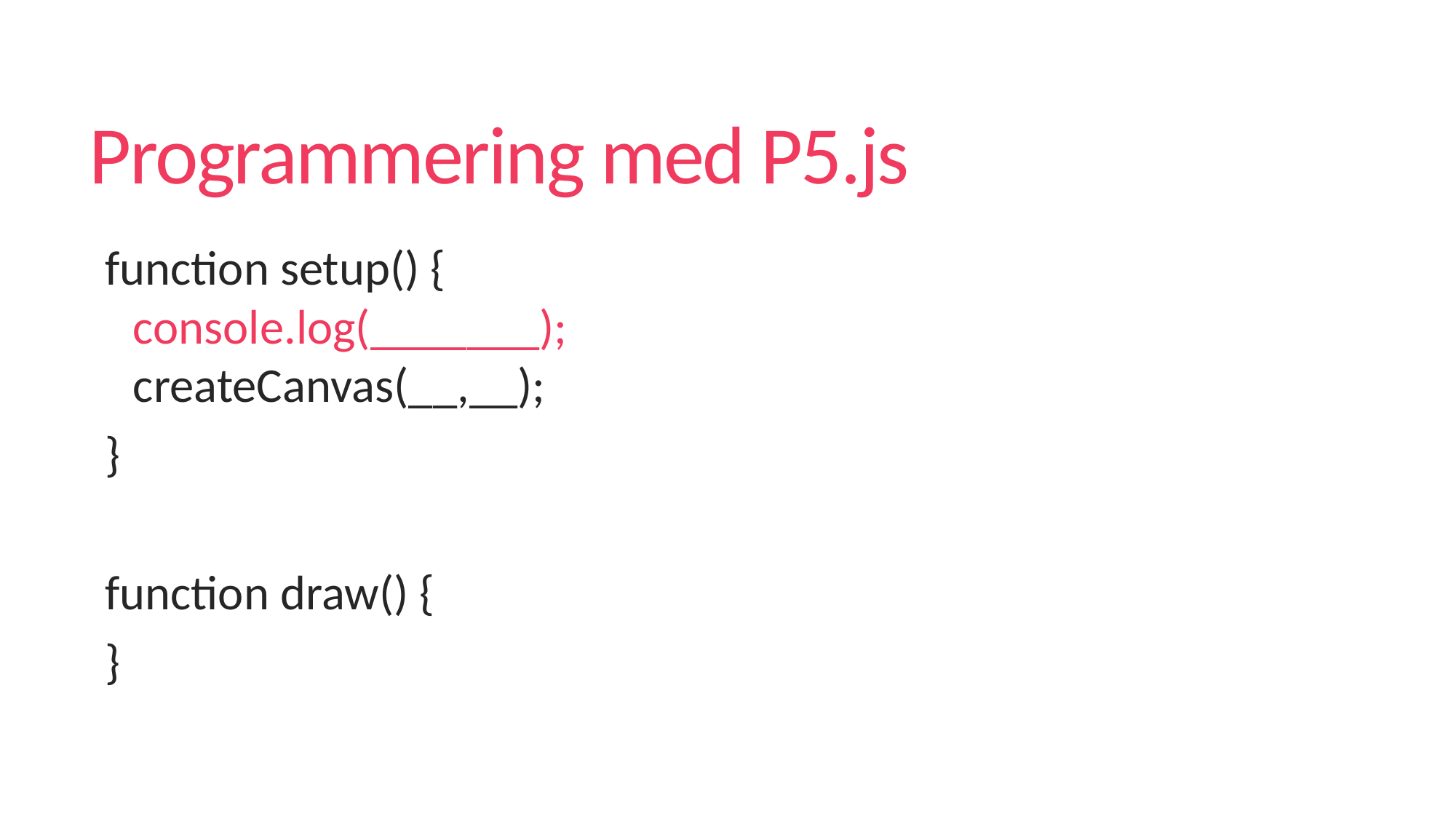

# Programmering med P5.js
function setup() {
console.log(_______);
createCanvas(__,__);
}

function draw() {
}